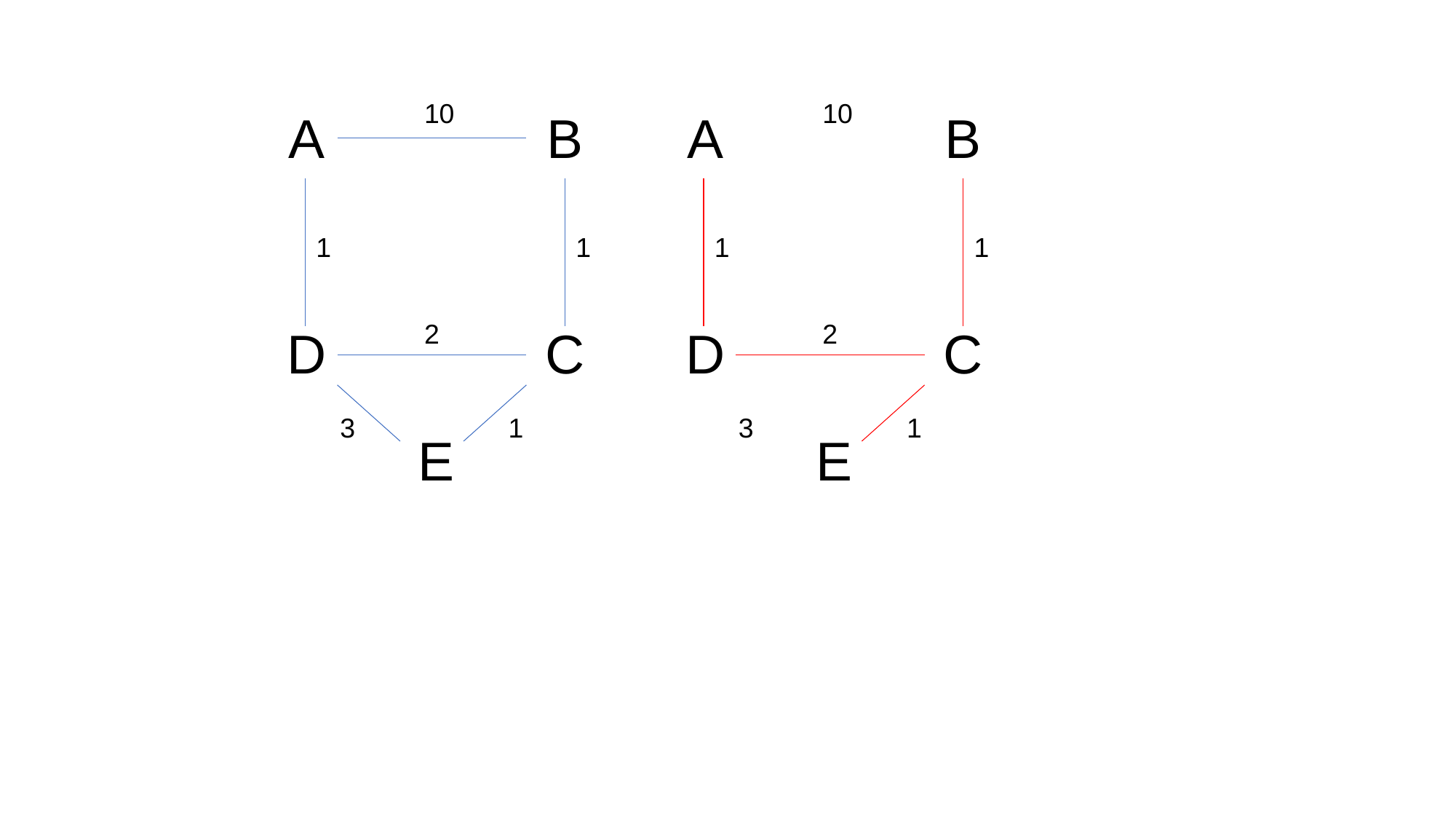

| A |  | B |
| --- | --- | --- |
|  |  |  |
| D |  | C |
|  | E |  |
| A |  | B |
| --- | --- | --- |
|  |  |  |
| D |  | C |
|  | E |  |
10
10
1
1
1
1
2
2
3
1
3
1